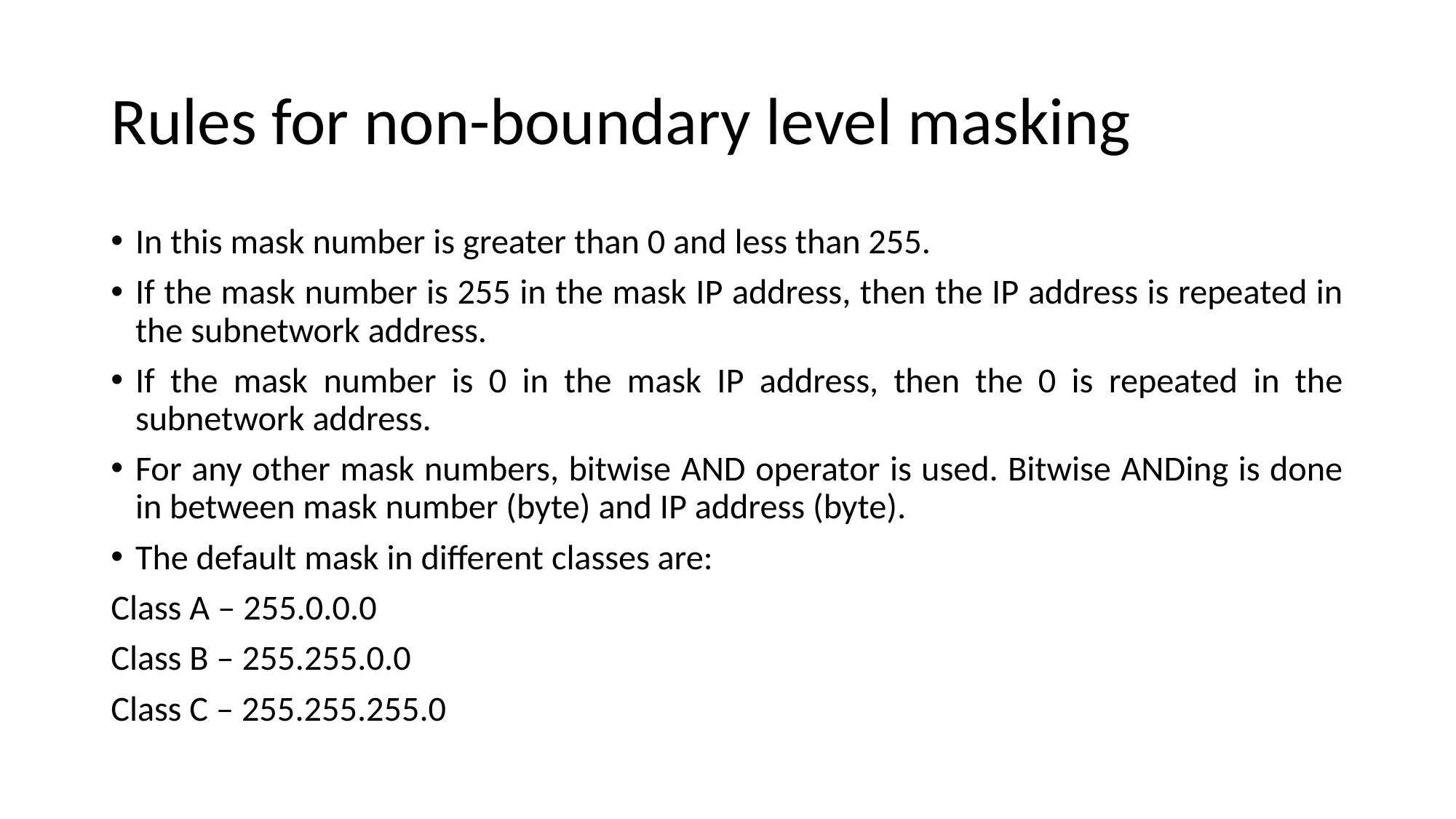

# Rules for non-boundary level masking
In this mask number is greater than 0 and less than 255.
If the mask number is 255 in the mask IP address, then the IP address is repeated in the subnetwork address.
If the mask number is 0 in the mask IP address, then the 0 is repeated in the subnetwork address.
For any other mask numbers, bitwise AND operator is used. Bitwise ANDing is done in between mask number (byte) and IP address (byte).
The default mask in different classes are:
Class A – 255.0.0.0
Class B – 255.255.0.0
Class C – 255.255.255.0